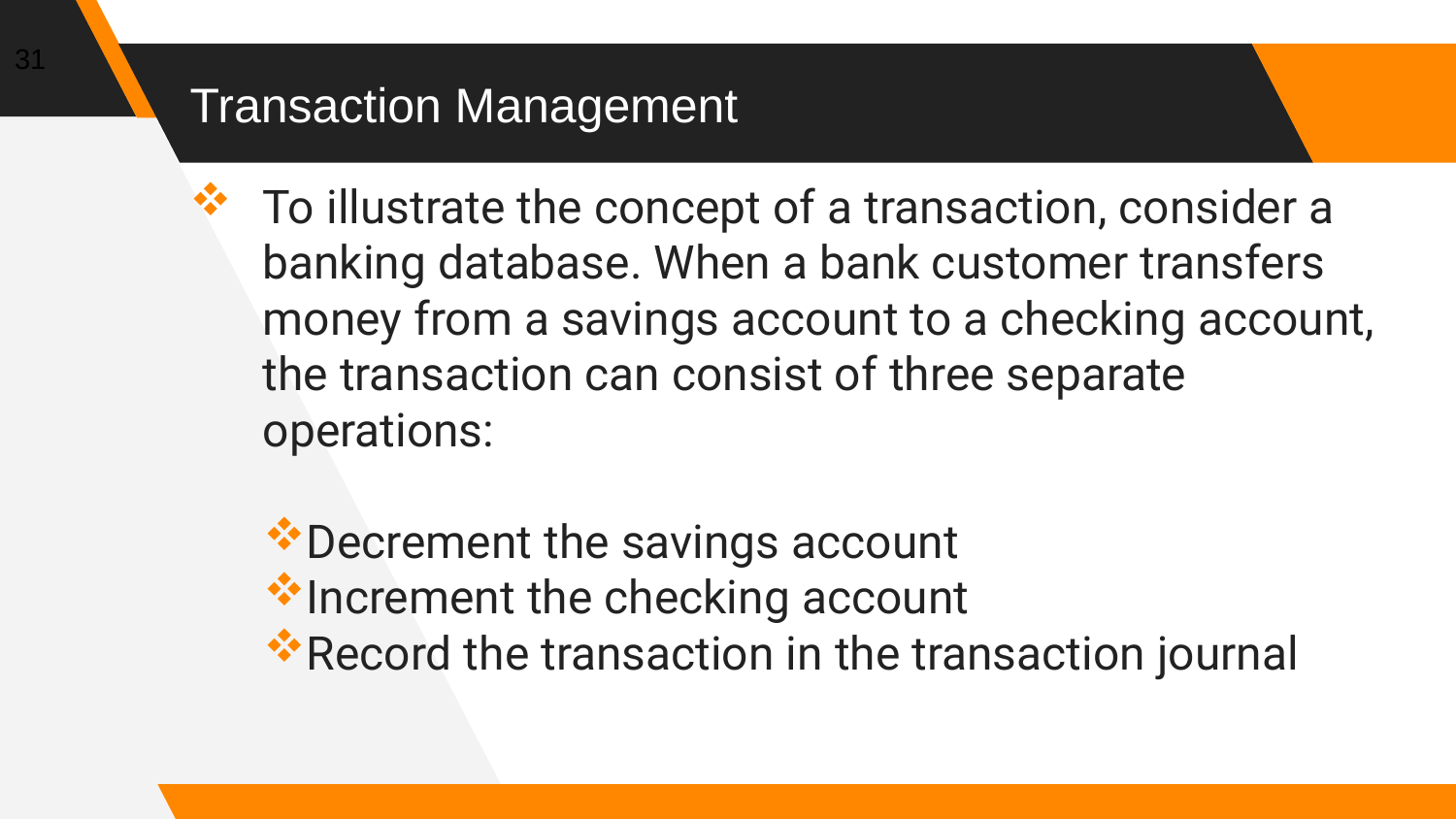

31
# Transaction Management
To illustrate the concept of a transaction, consider a banking database. When a bank customer transfers money from a savings account to a checking account, the transaction can consist of three separate operations:

Decrement the savings account
Increment the checking account
Record the transaction in the transaction journal